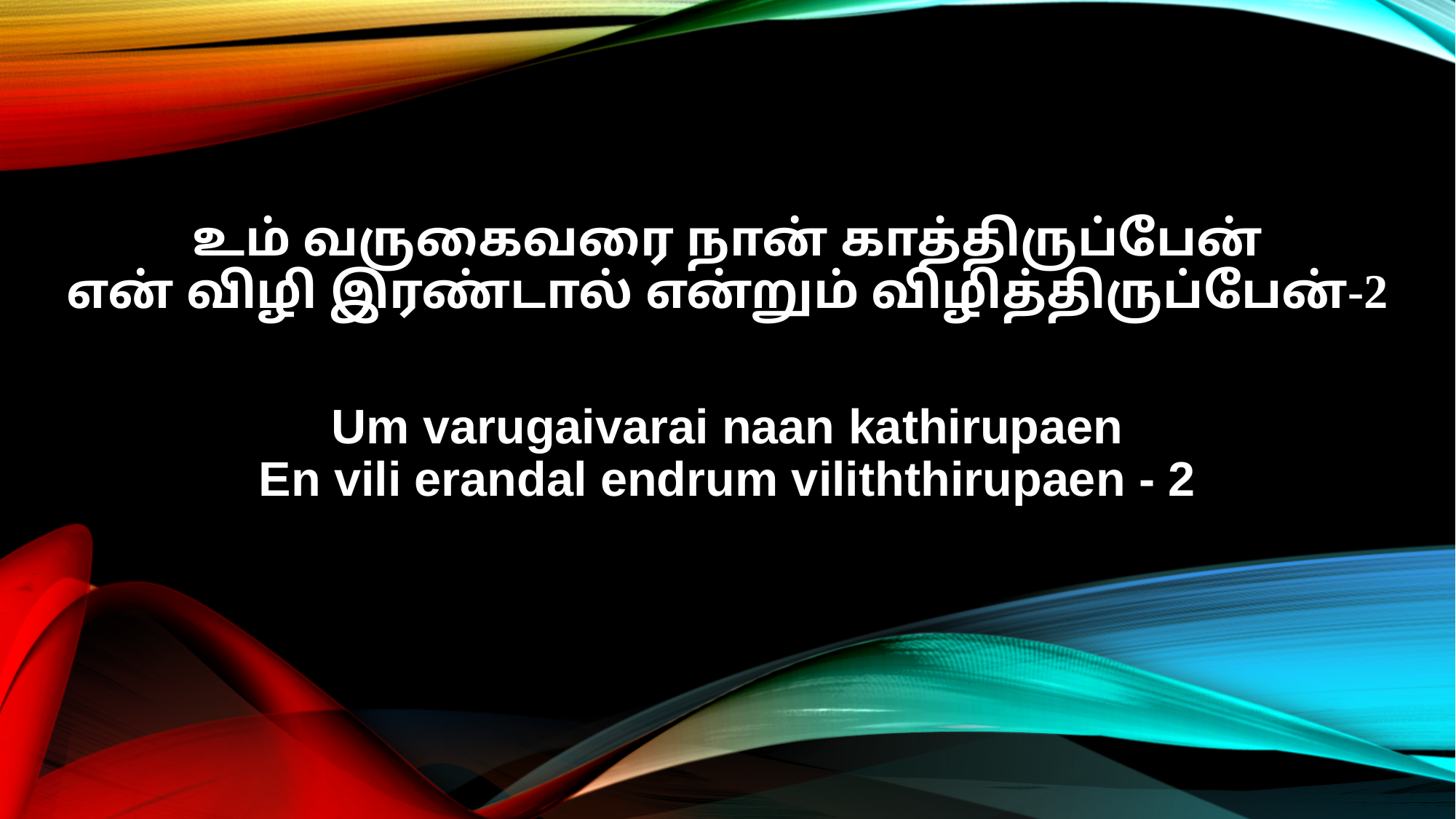

உம் வருகைவரை நான் காத்திருப்பேன்
என் விழி இரண்டால் என்றும் விழித்திருப்பேன்-2

Um varugaivarai naan kathirupaen
En vili erandal endrum viliththirupaen - 2